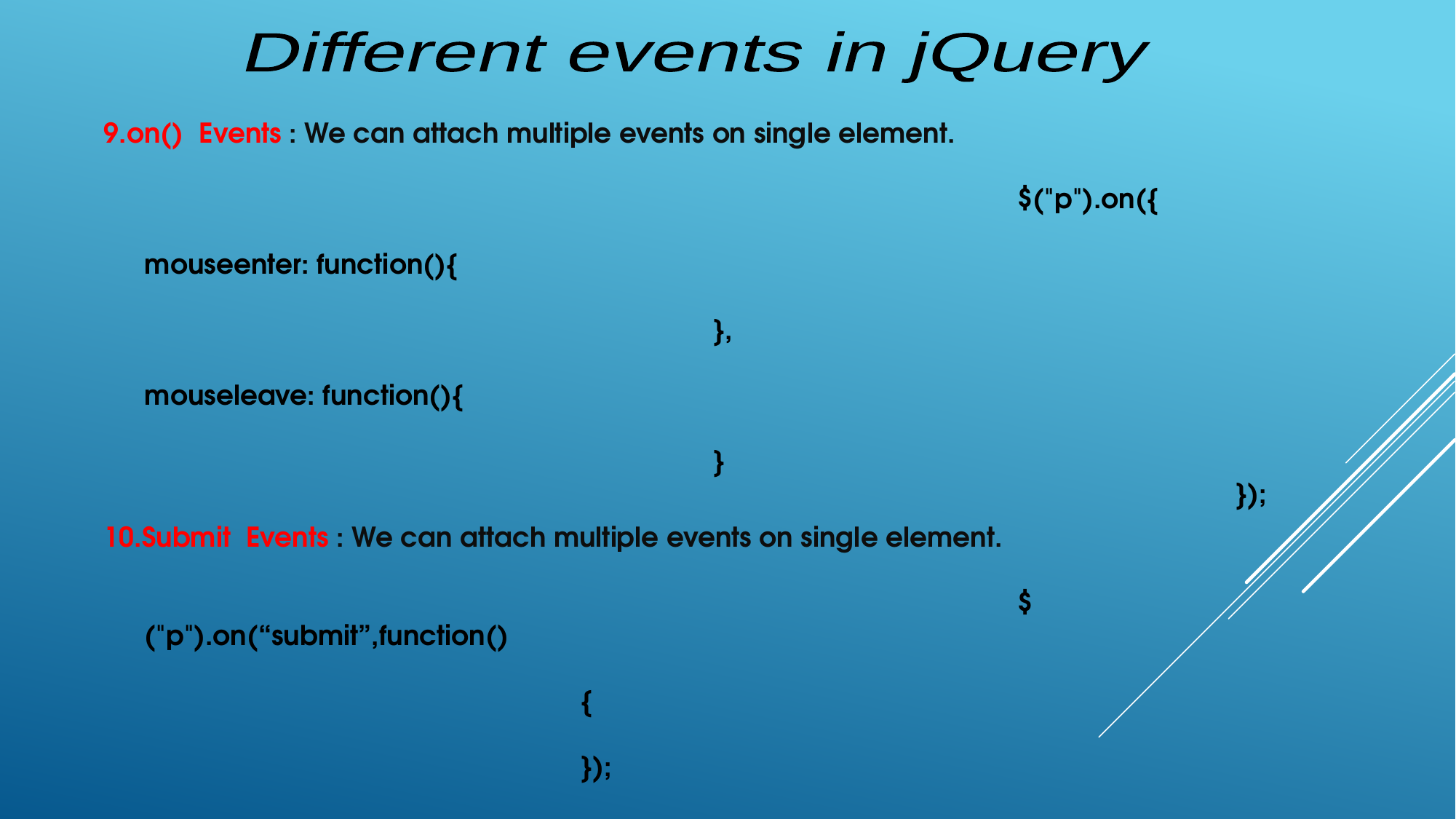

Different events in jQuery
9.on()  Events : We can attach multiple events on single element.

									$("p").on({
    									mouseenter: function(){
       															   }, 
  								 mouseleave: function(){
       															   }
											});
10.Submit  Events : We can attach multiple events on single element.

									$("p").on(“submit”,function()
														{
															});